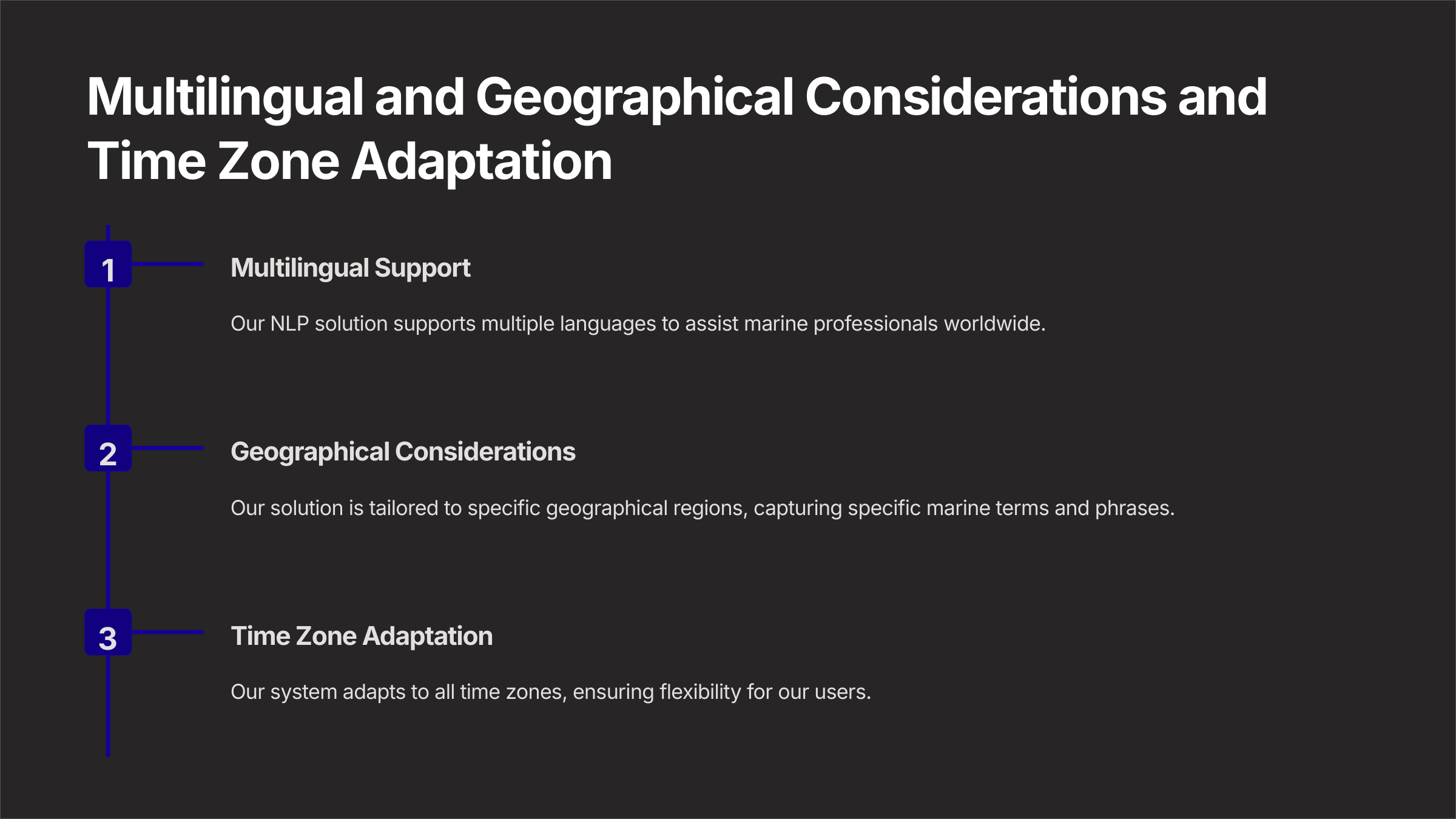

Multilingual and Geographical Considerations and Time Zone Adaptation

1
Multilingual Support

Our NLP solution supports multiple languages to assist marine professionals worldwide.

2
Geographical Considerations

Our solution is tailored to specific geographical regions, capturing specific marine terms and phrases.

3
Time Zone Adaptation

Our system adapts to all time zones, ensuring flexibility for our users.